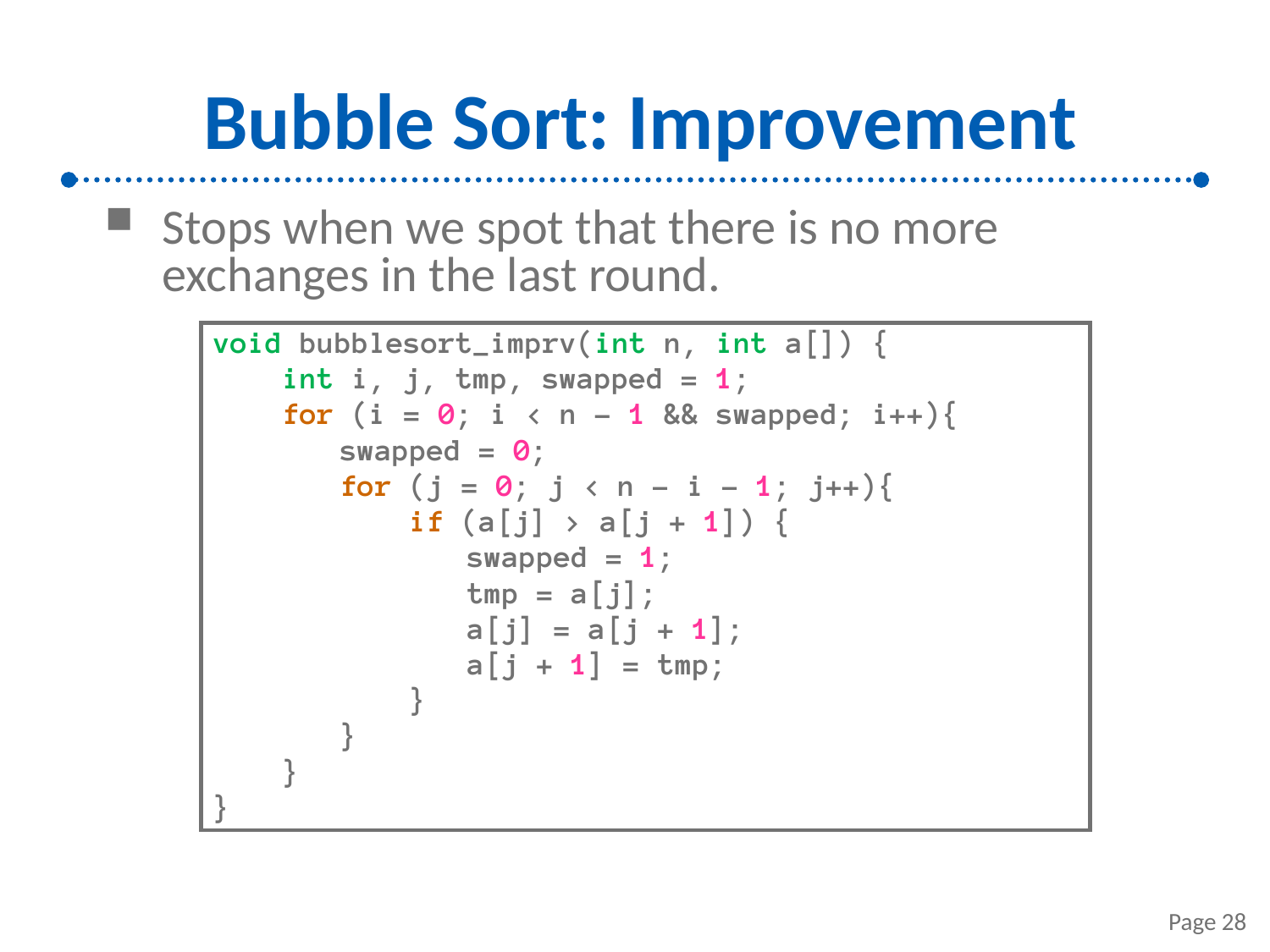

# Bubble Sort: Improvement
Stops when we spot that there is no more exchanges in the last round.
void bubblesort_imprv(int n, int a[]) {
    int i, j, tmp, swapped = 1;
    for (i = 0; i < n - 1 && swapped; i++){
	swapped = 0;
	for (j = 0; j < n - i - 1; j++){
    	    if (a[j] > a[j + 1]) {
		swapped = 1;
		tmp = a[j];
		a[j] = a[j + 1];
		a[j + 1] = tmp;
	    }
	}
    }
}
Page 28